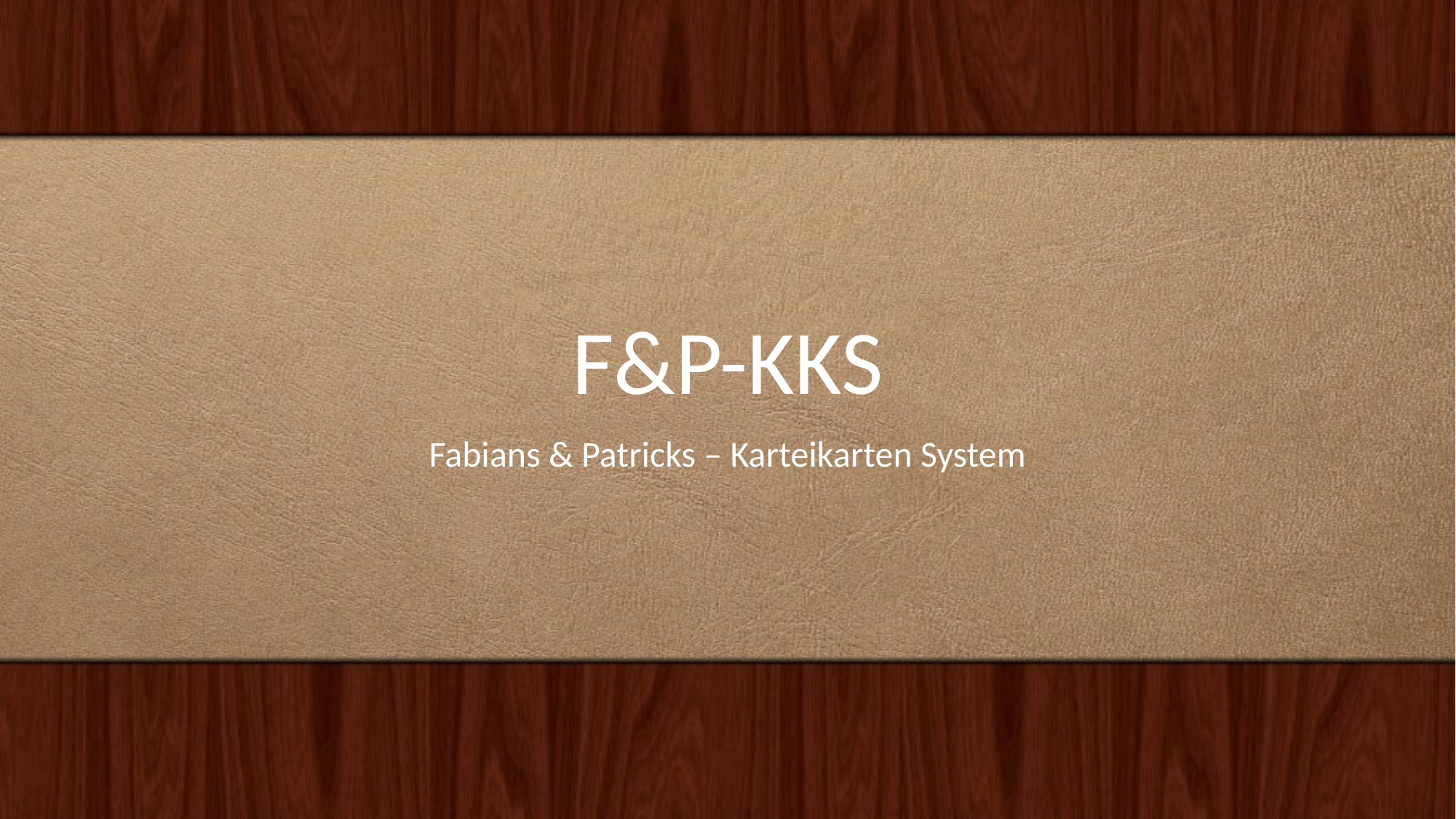

# F&P-KKS
Fabians & Patricks – Karteikarten System